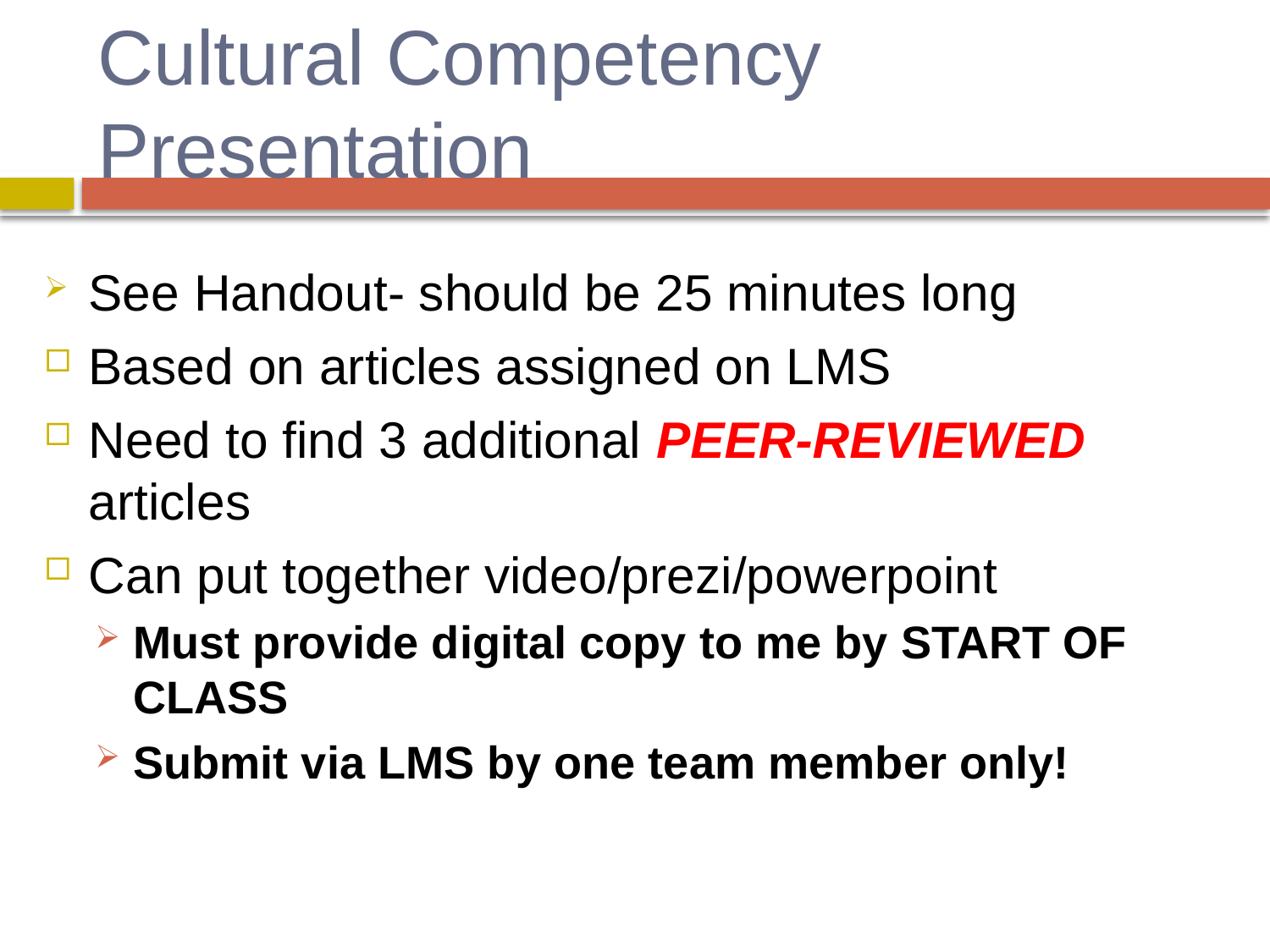

# Cultural Competency Presentation
See Handout- should be 25 minutes long
Based on articles assigned on LMS
Need to find 3 additional PEER-REVIEWED articles
Can put together video/prezi/powerpoint
Must provide digital copy to me by START OF CLASS
Submit via LMS by one team member only!